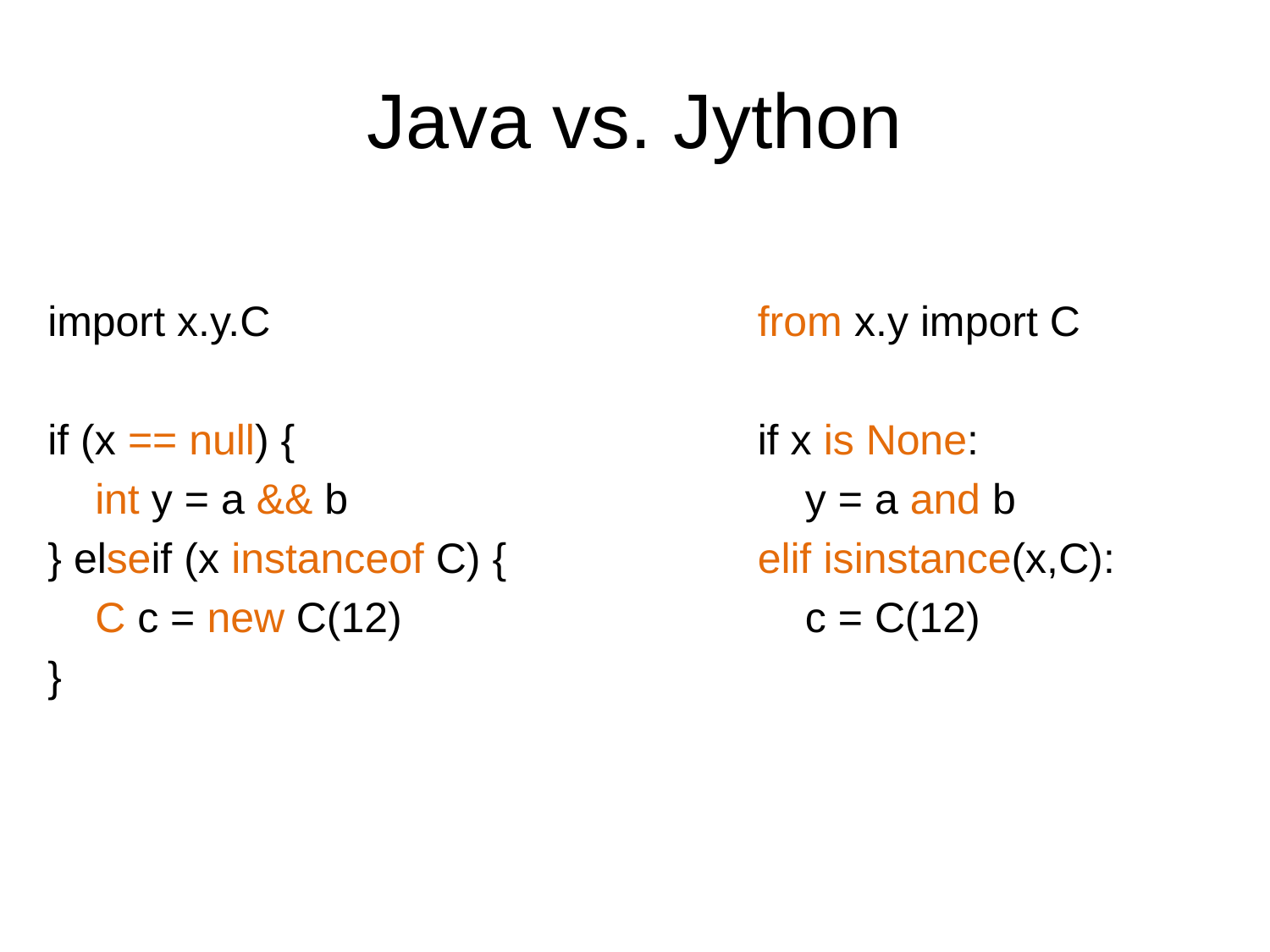

# Java vs. Jython
import x.y.C

if (x == null) {
    int y = a && b
} elseif (x instanceof C) {
    C c = new C(12)
}
from x.y import C

if x is None:
    y = a and b
elif isinstance(x,C):
    c = C(12)